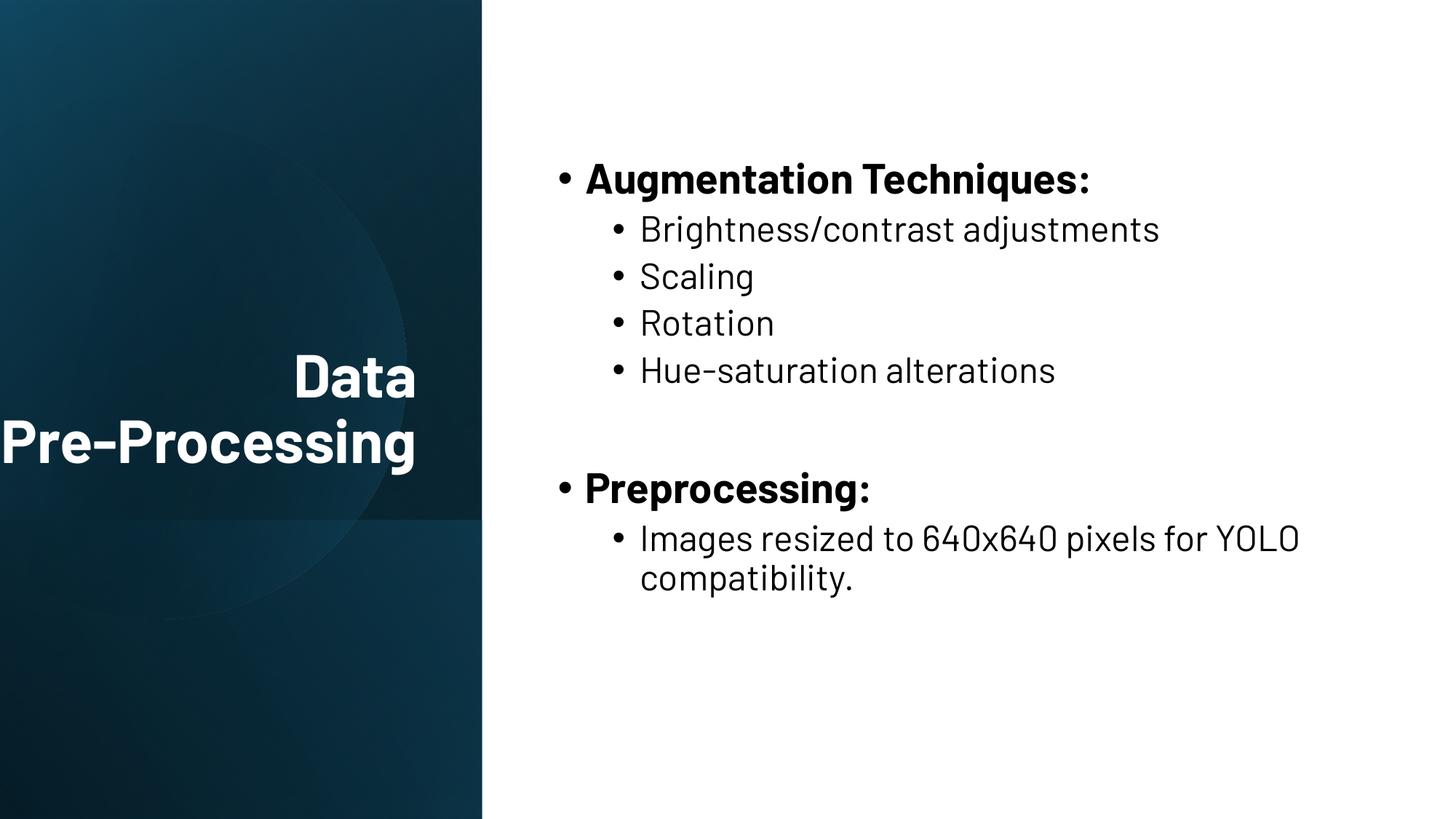

# Data Pre-Processing
Augmentation Techniques:
Brightness/contrast adjustments
Scaling
Rotation
Hue-saturation alterations

Preprocessing:
Images resized to 640x640 pixels for YOLO compatibility.